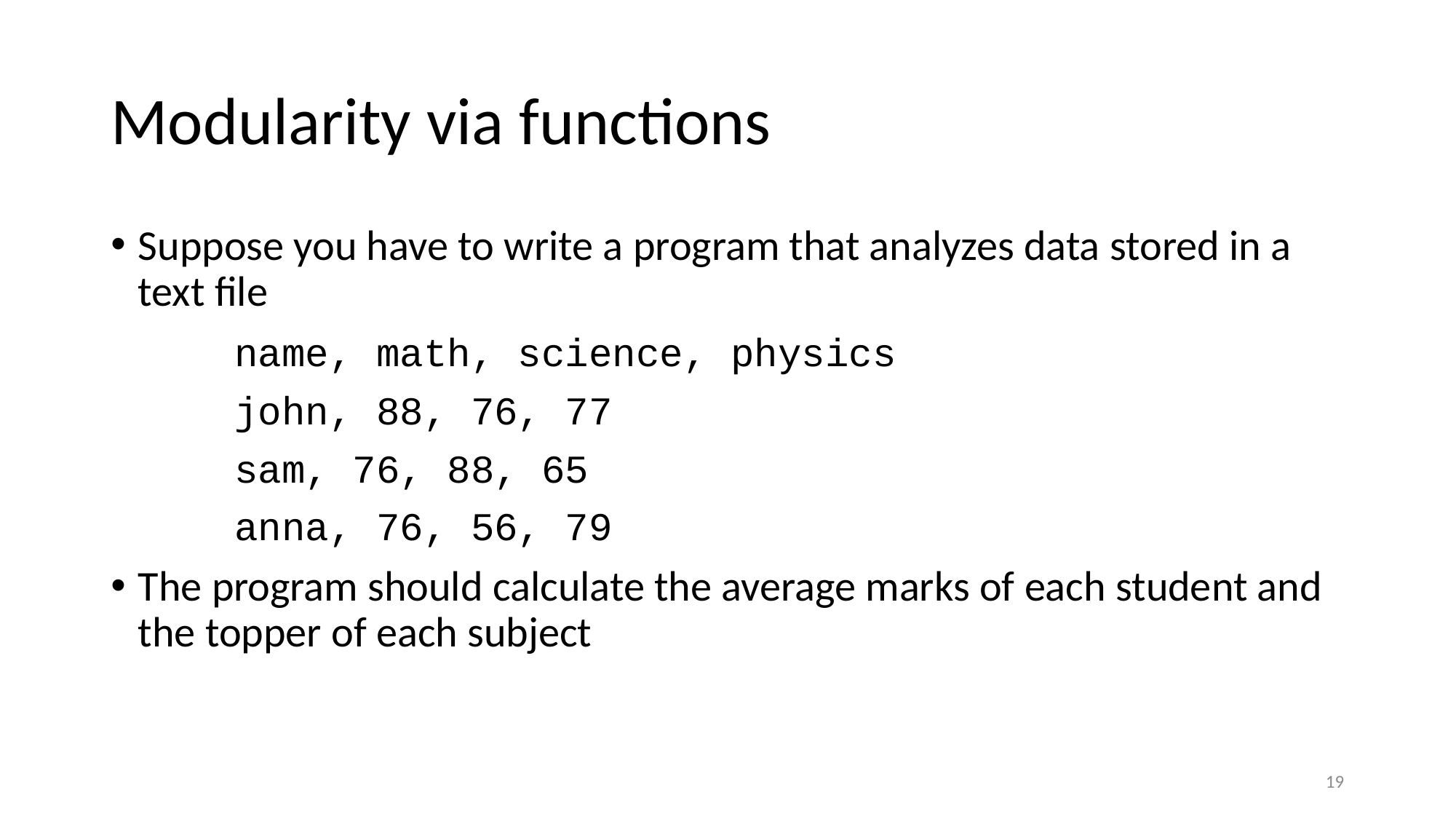

# Modularity via functions
Suppose you have to write a program that analyzes data stored in a text file
	name, math, science, physics
	john, 88, 76, 77
	sam, 76, 88, 65
	anna, 76, 56, 79
The program should calculate the average marks of each student and the topper of each subject
19